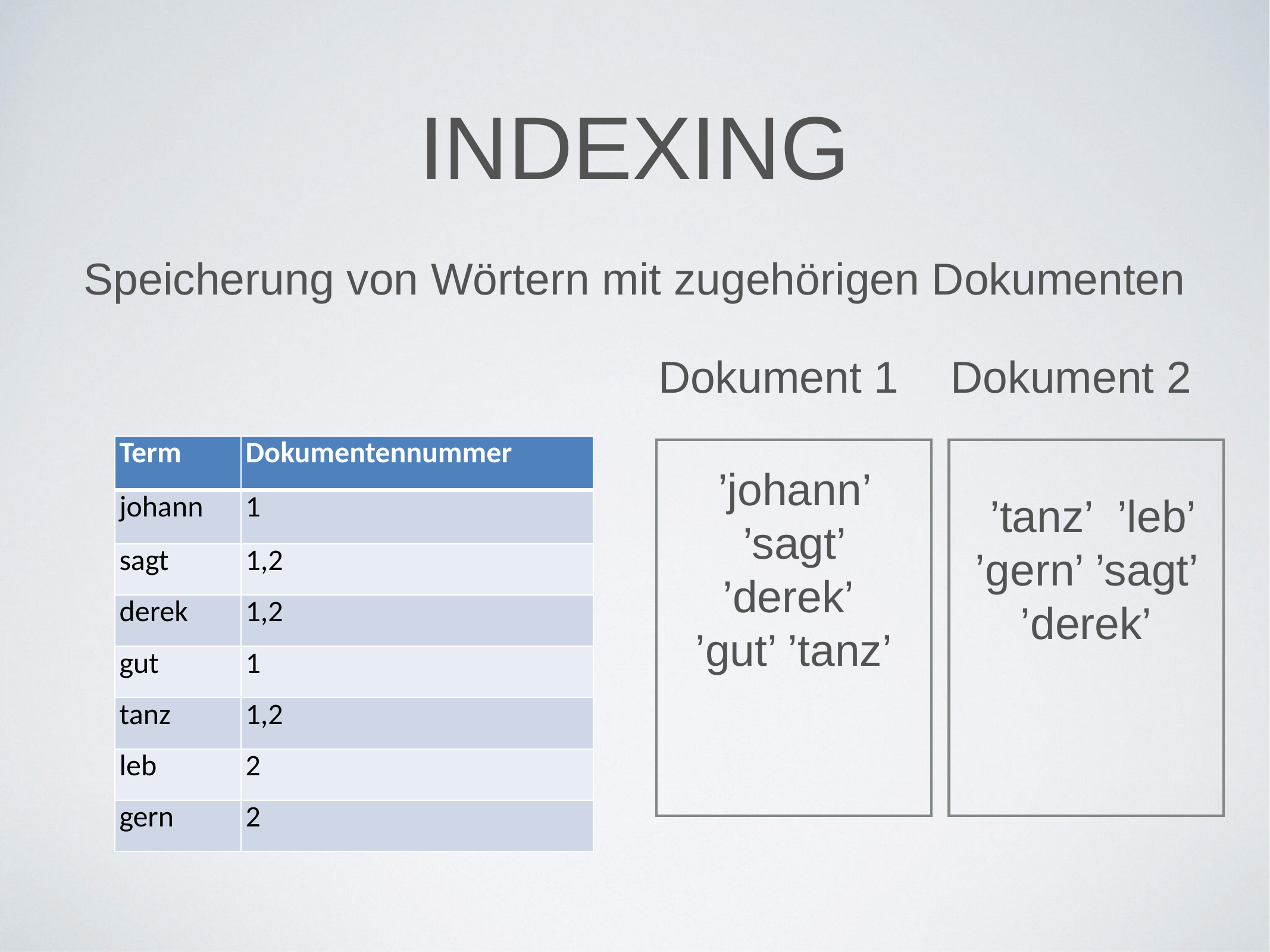

11
# Indexing
Speicherung von Wörtern mit zugehörigen Dokumenten
Dokument 1
Dokument 2
| Term | Dokumentennummer |
| --- | --- |
| johann | 1 |
| sagt | 1,2 |
| derek | 1,2 |
| gut | 1 |
| tanz | 1,2 |
| leb | 2 |
| gern | 2 |

’johann’ ’sagt’ ’derek’  ’gut’ ’tanz’
 ’tanz’  ’leb’ ’gern’ ’sagt’ ’derek’